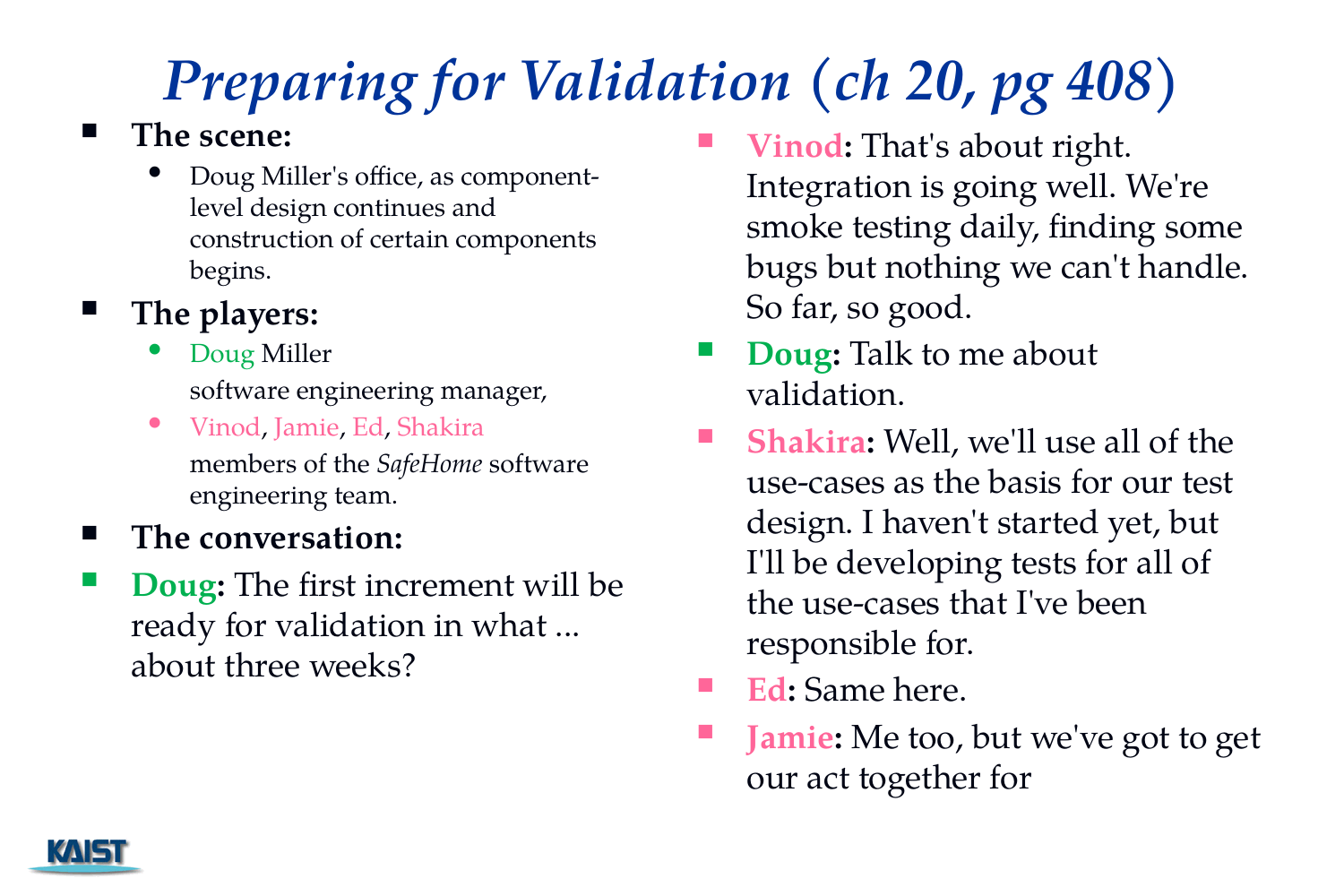

# Preparing for Validation (ch 20, pg 408)
The scene:
Doug Miller's office, as component-level design continues and construction of certain components begins.
The players:
Doug Miller
	software engineering manager,
Vinod, Jamie, Ed, Shakira
	members of the SafeHome software engineering team.
The conversation:
Doug: The first increment will be ready for validation in what ... about three weeks?

Vinod: That's about right. Integration is going well. We're smoke testing daily, finding some bugs but nothing we can't handle. So far, so good.
Doug: Talk to me about validation.
Shakira: Well, we'll use all of the use-cases as the basis for our test design. I haven't started yet, but I'll be developing tests for all of the use-cases that I've been responsible for.
Ed: Same here.
Jamie: Me too, but we've got to get our act together for
97